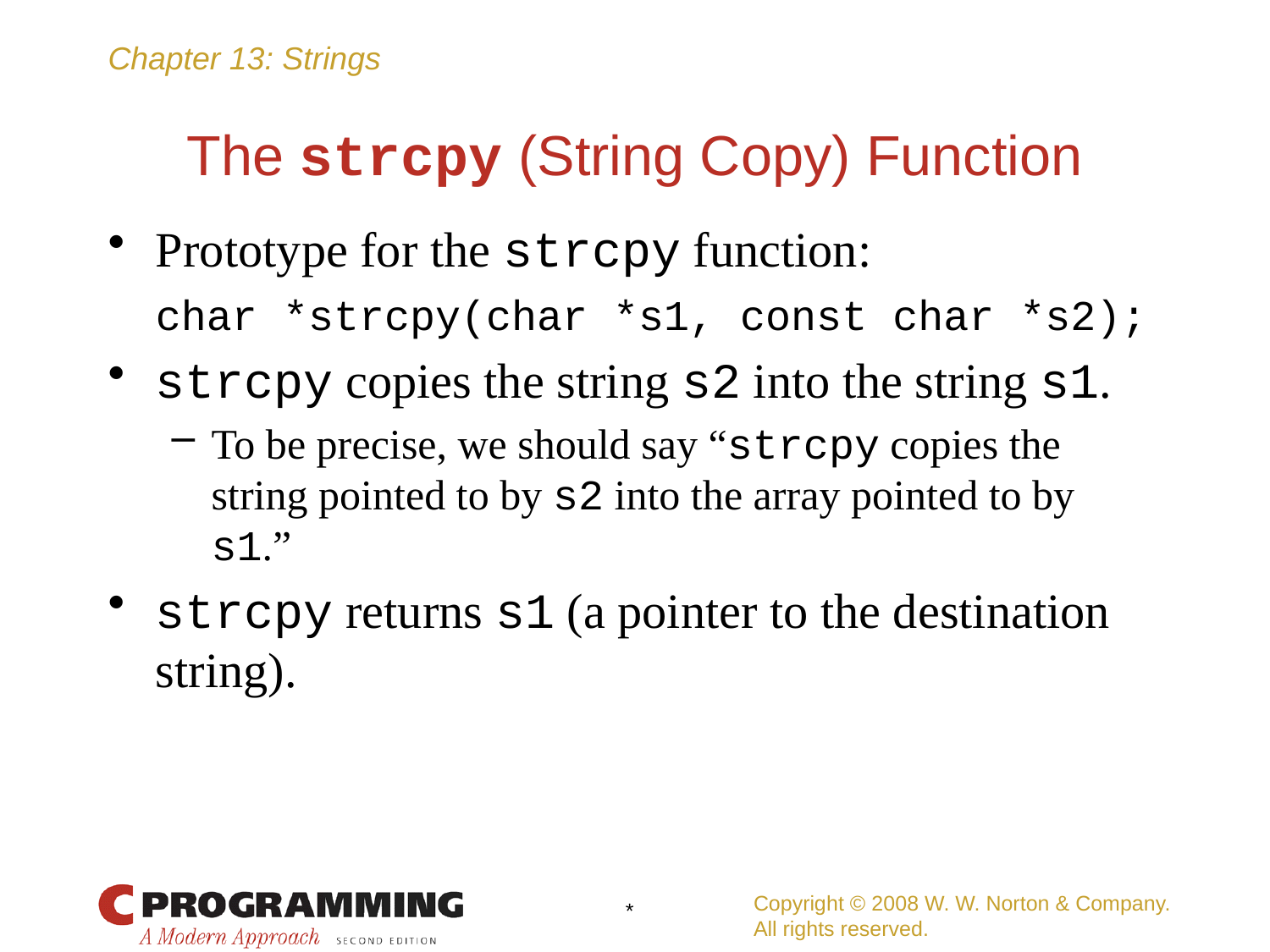

# The strcpy (String Copy) Function
Prototype for the strcpy function:
	char *strcpy(char *s1, const char *s2);
strcpy copies the string s2 into the string s1.
To be precise, we should say “strcpy copies the string pointed to by s2 into the array pointed to by s1.”
strcpy returns s1 (a pointer to the destination string).

Copyright © 2008 W. W. Norton & Company.
All rights reserved.
*